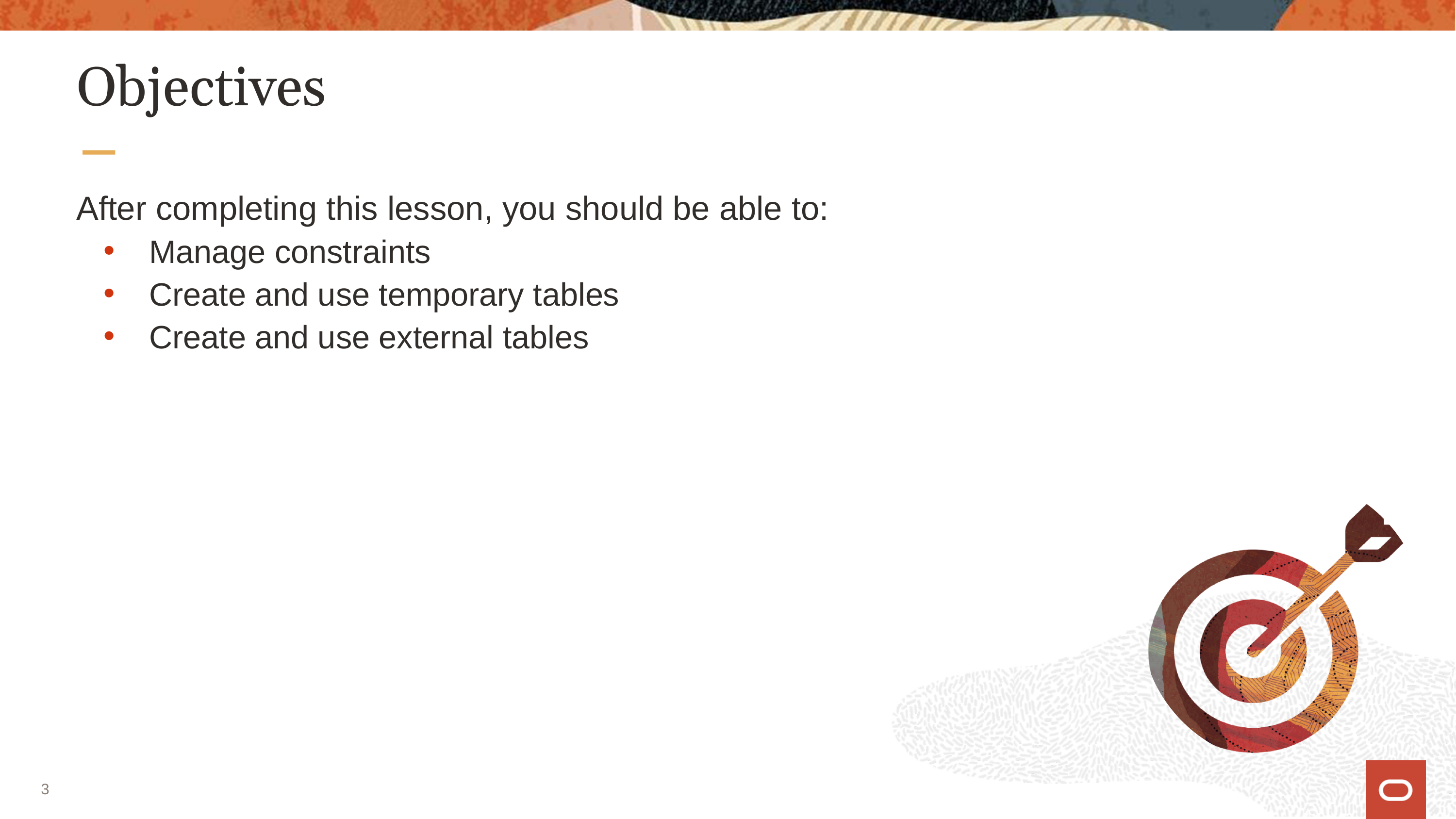

# Objectives
After completing this lesson, you should be able to:
Manage constraints
Create and use temporary tables
Create and use external tables